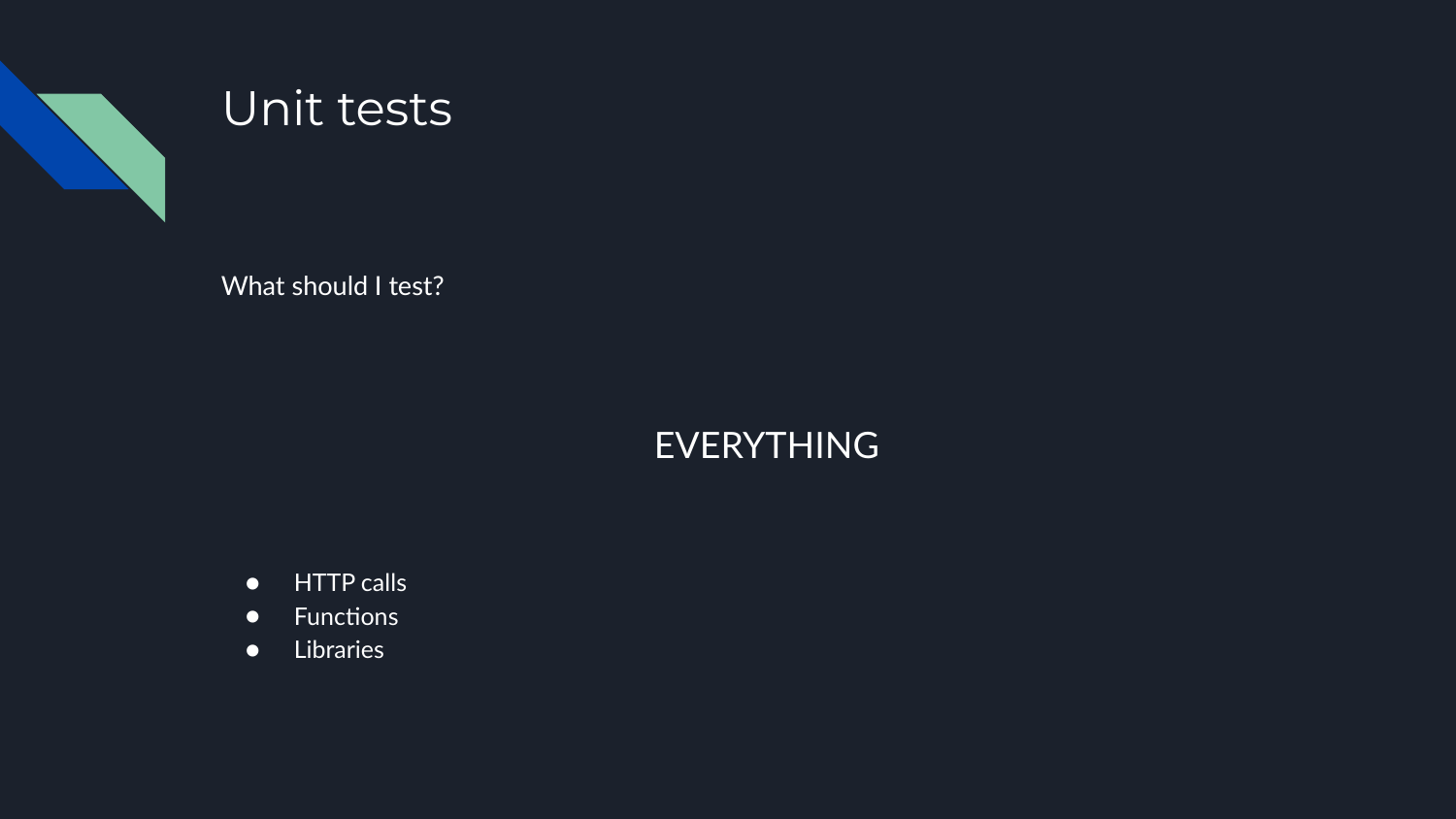

# Unit tests
What should I test?

EVERYTHING

HTTP calls
Functions
Libraries